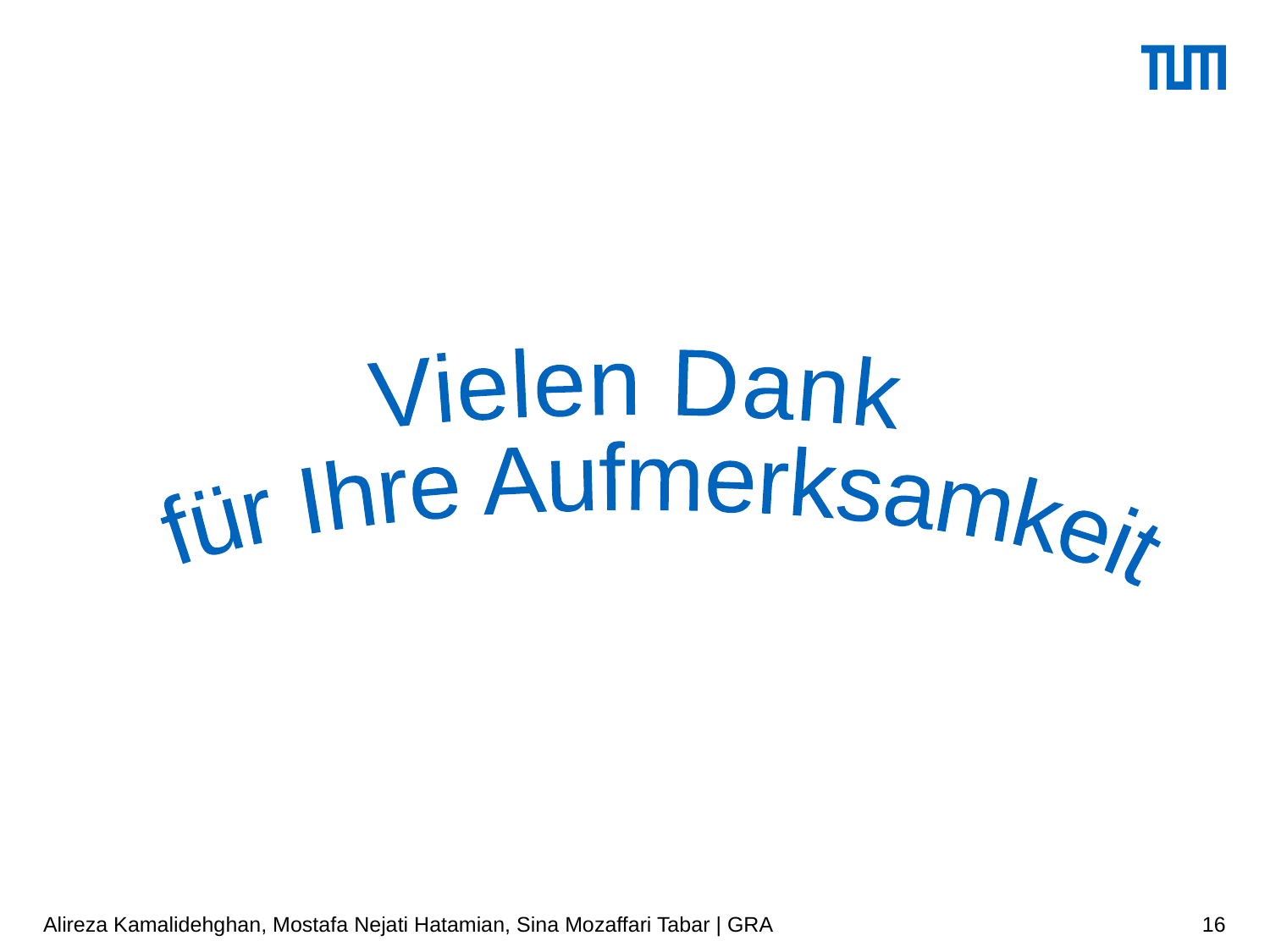

Vielen Dank
 für Ihre Aufmerksamkeit
Alireza Kamalidehghan, Mostafa Nejati Hatamian, Sina Mozaffari Tabar | GRA
16